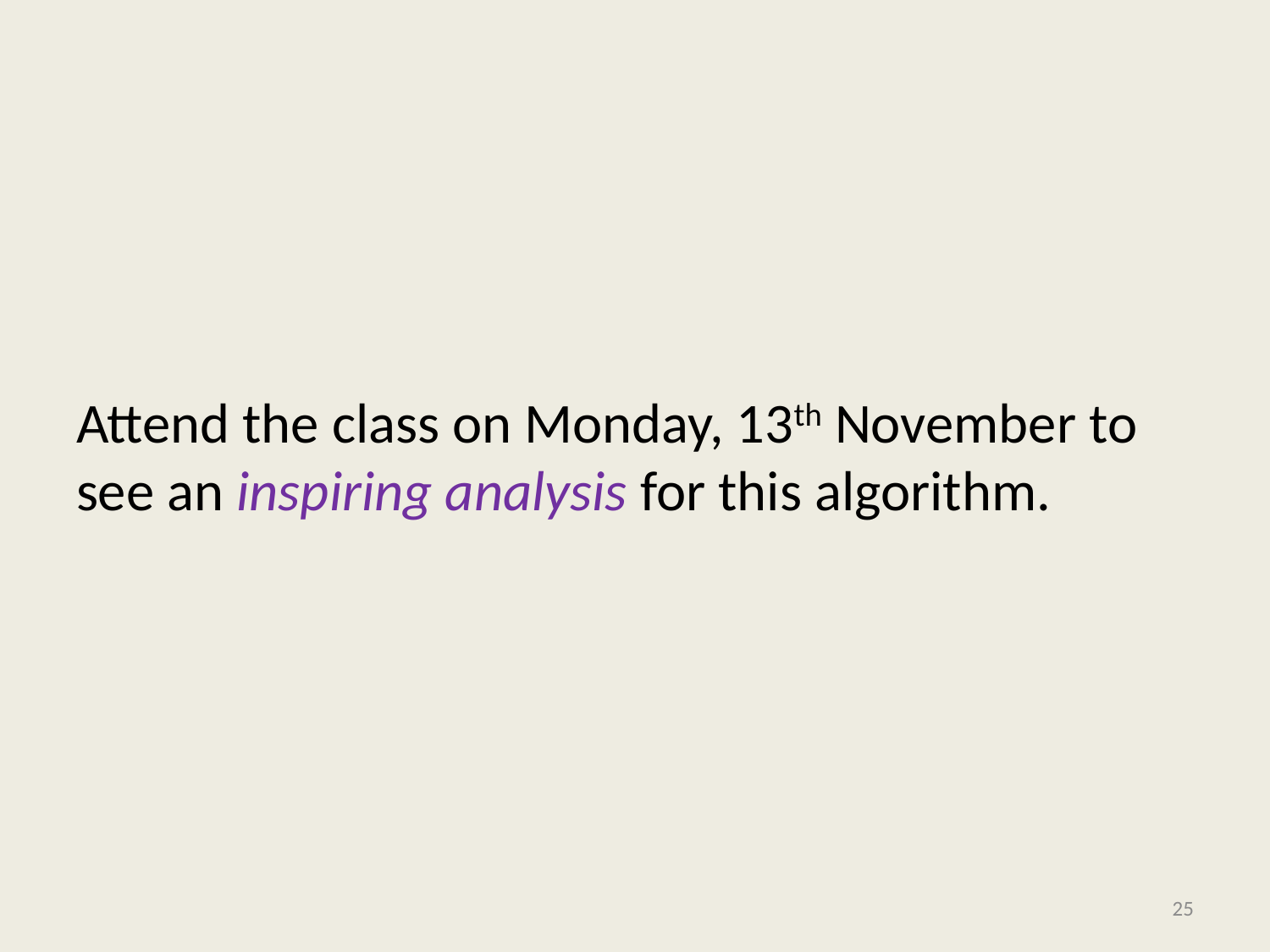

#

Attend the class on Monday, 13th November to see an inspiring analysis for this algorithm.
25